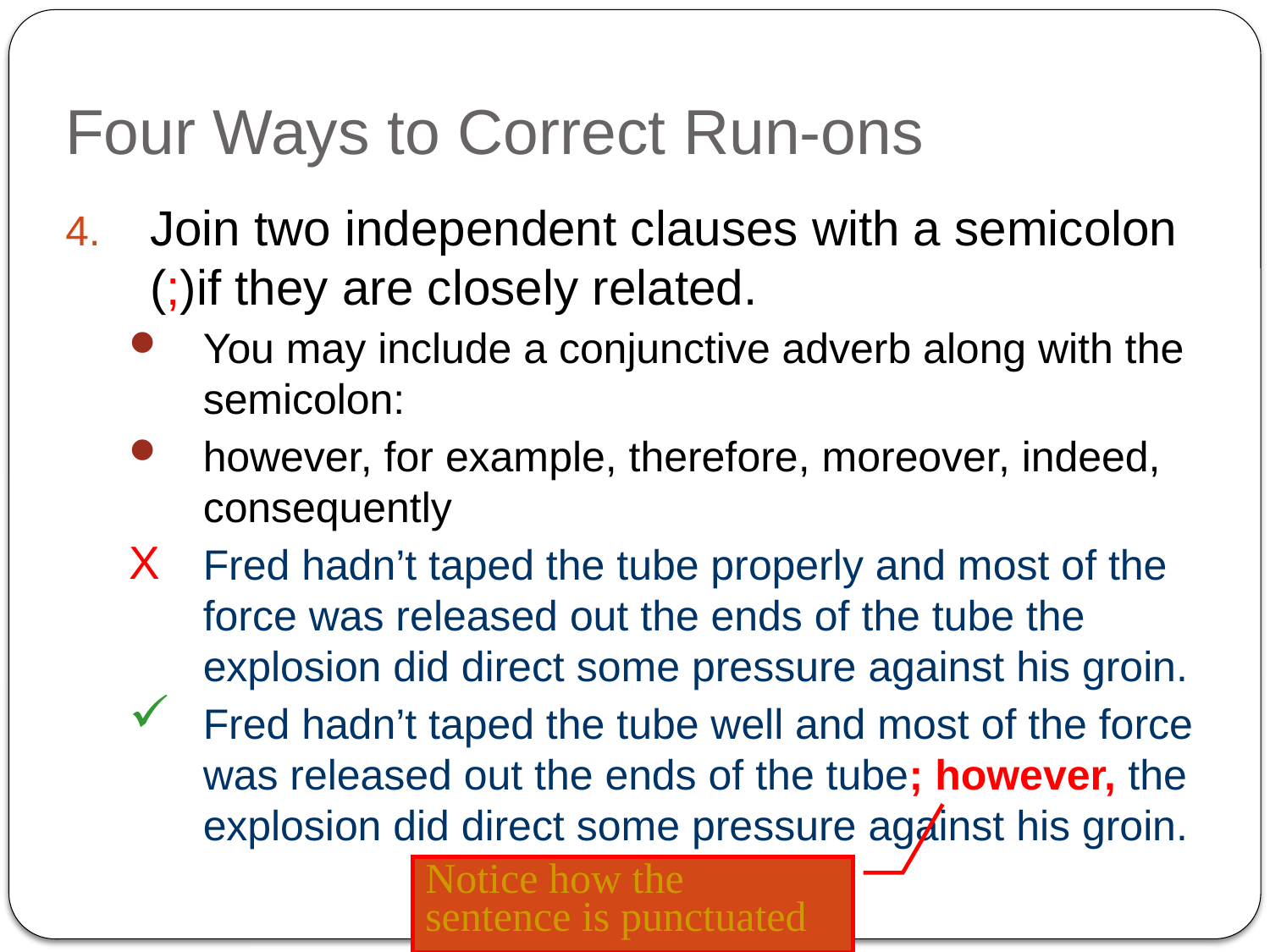

# Four Ways to Correct Run-ons
Join two independent clauses with a semicolon (;)if they are closely related.
You may include a conjunctive adverb along with the semicolon:
however, for example, therefore, moreover, indeed, consequently
Fred hadn’t taped the tube properly and most of the force was released out the ends of the tube the explosion did direct some pressure against his groin.
Fred hadn’t taped the tube well and most of the force was released out the ends of the tube; however, the explosion did direct some pressure against his groin.
Notice how the sentence is punctuated